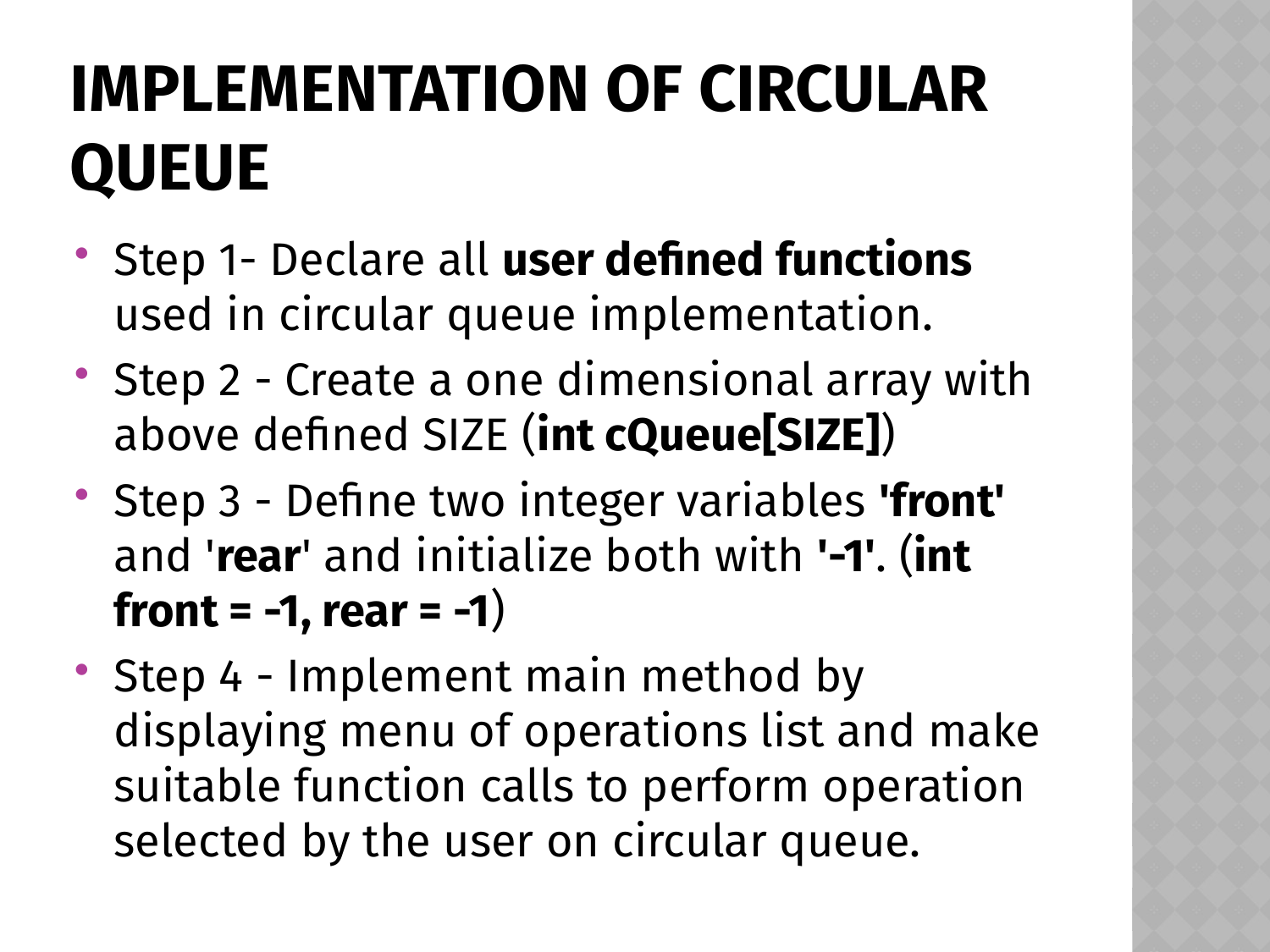

# Implementation of Circular Queue
Step 1- Declare all user defined functions used in circular queue implementation.
Step 2 - Create a one dimensional array with above defined SIZE (int cQueue[SIZE])
Step 3 - Define two integer variables 'front' and 'rear' and initialize both with '-1'. (int front = -1, rear = -1)
Step 4 - Implement main method by displaying menu of operations list and make suitable function calls to perform operation selected by the user on circular queue.